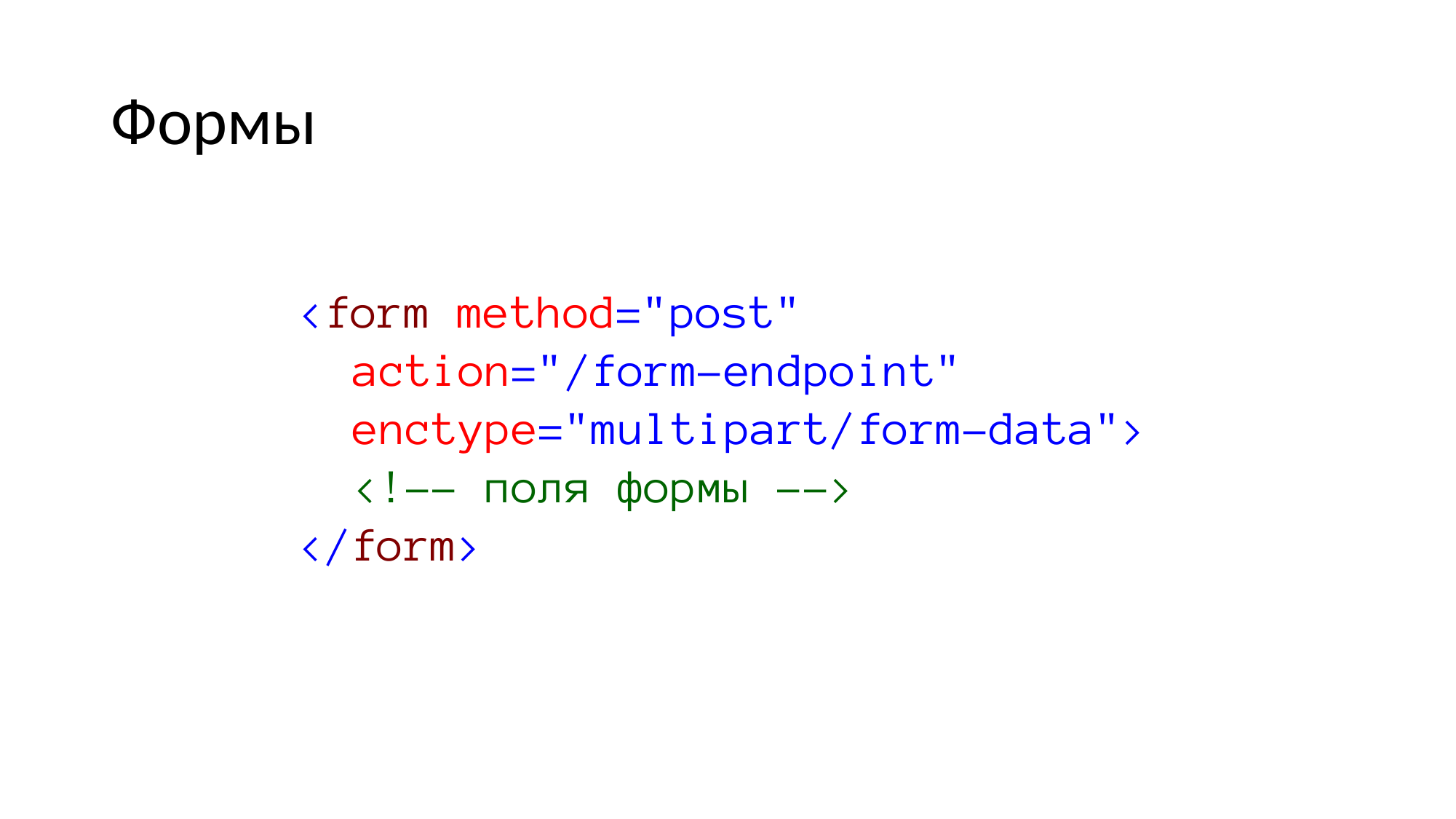

# Формы
<form method="post"
action="/form-endpoint"
enctype="multipart/form-data">
<!-- поля формы -->
</form>